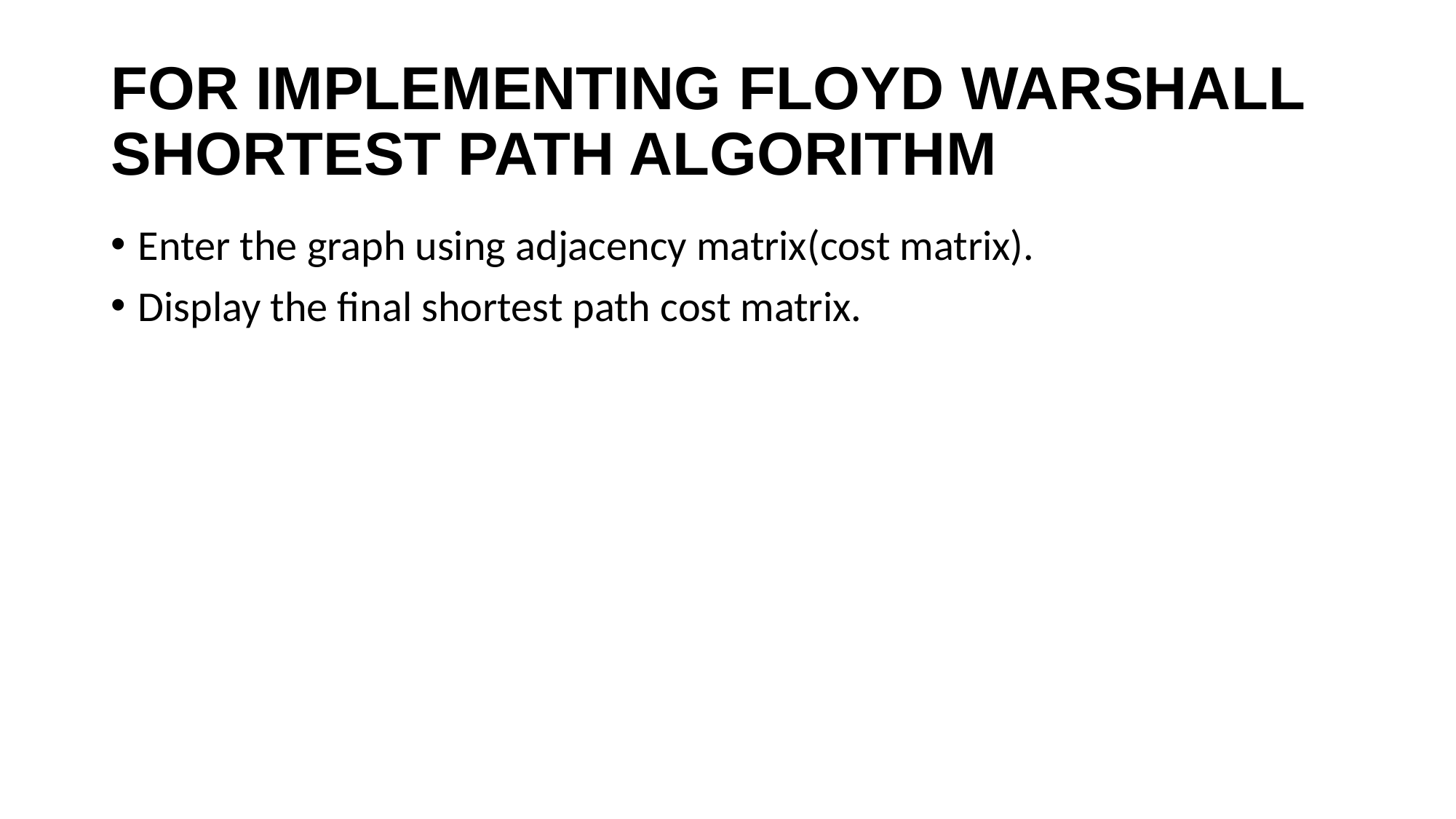

# FOR IMPLEMENTING Floyd warshall shortest path algorithm
Enter the graph using adjacency matrix(cost matrix).
Display the final shortest path cost matrix.